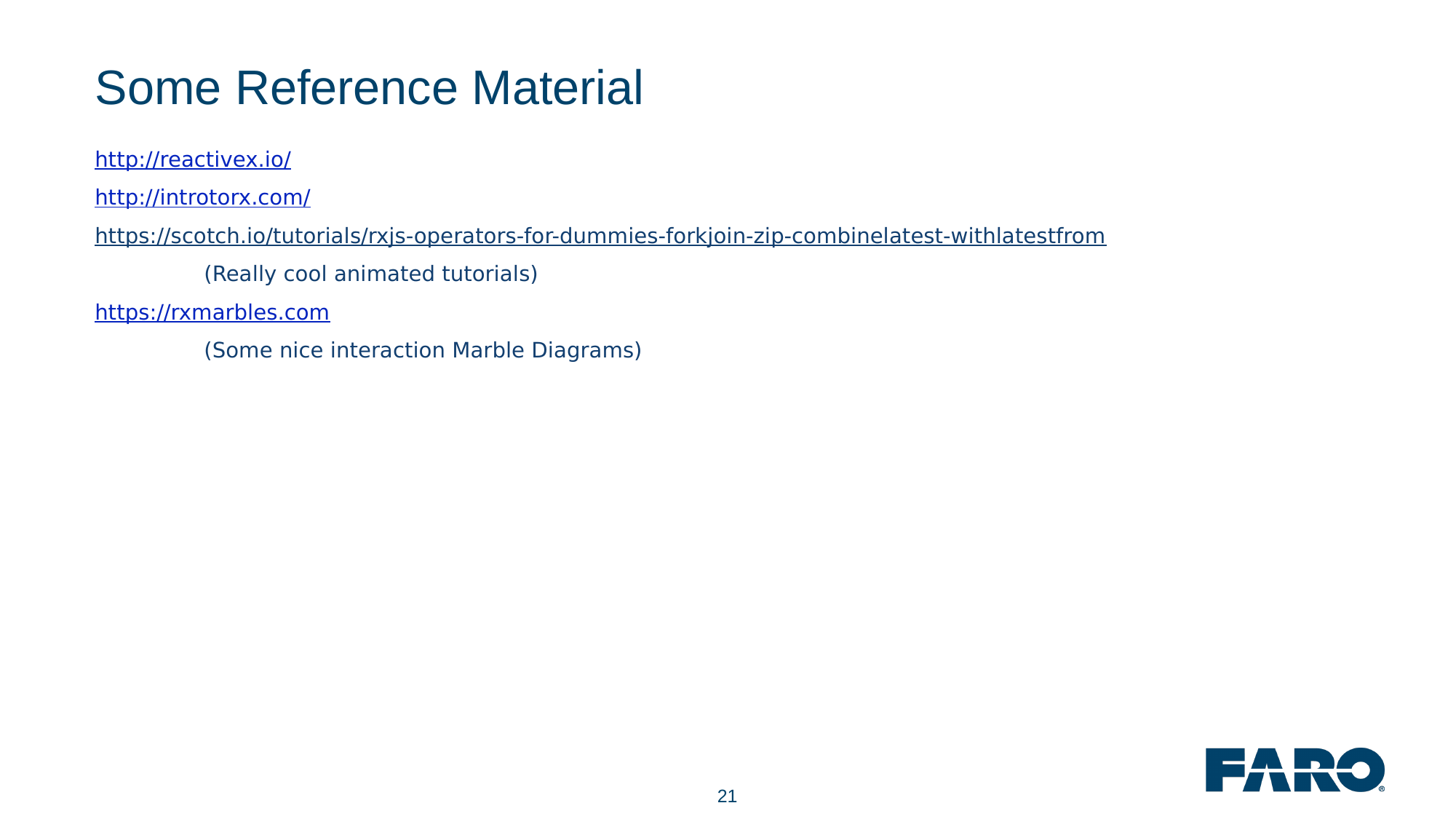

Some Reference Material
http://reactivex.io/
http://introtorx.com/
https://scotch.io/tutorials/rxjs-operators-for-dummies-forkjoin-zip-combinelatest-withlatestfrom
	(Really cool animated tutorials)
https://rxmarbles.com
	(Some nice interaction Marble Diagrams)